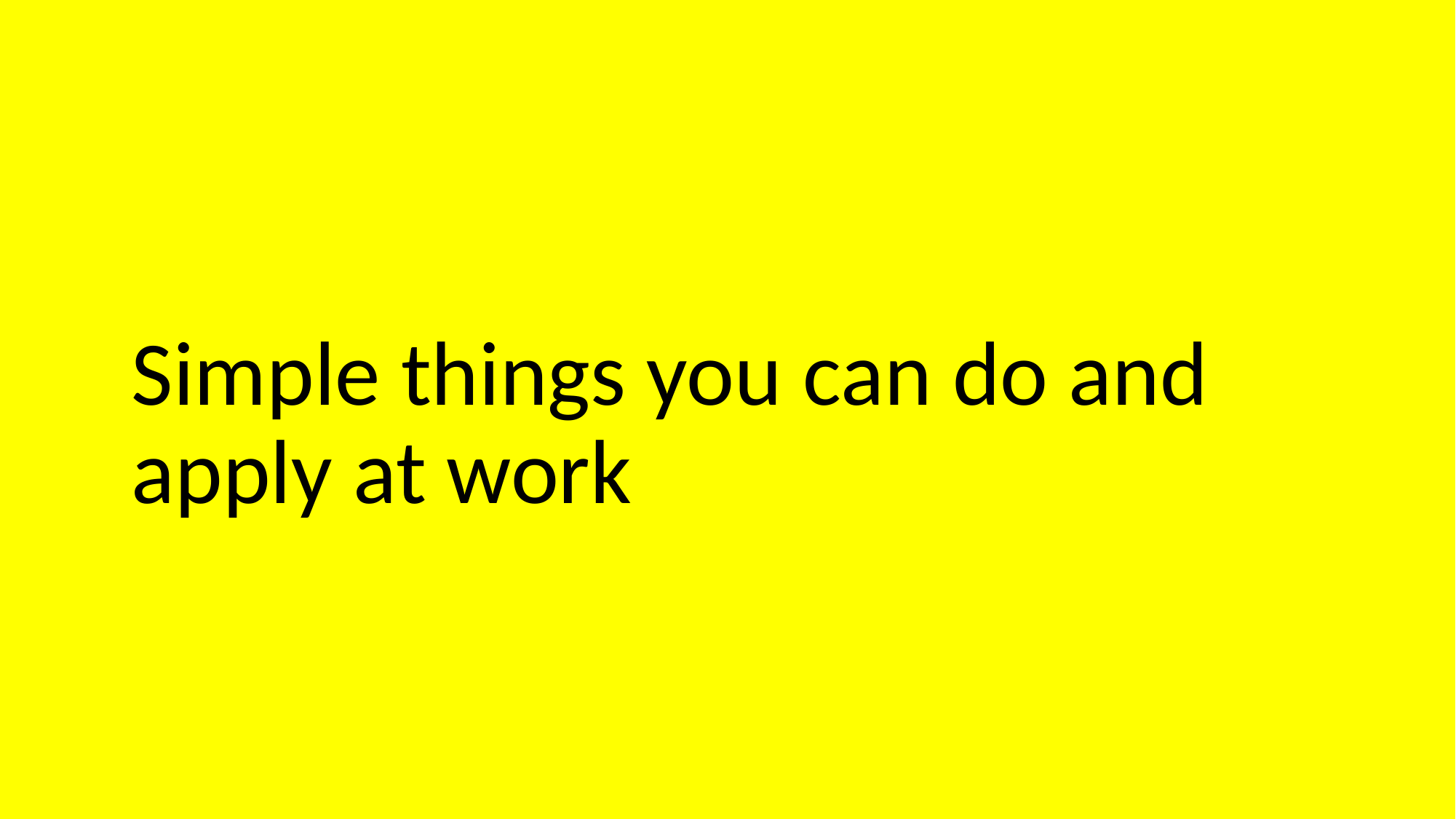

# Simple things you can do and apply at work